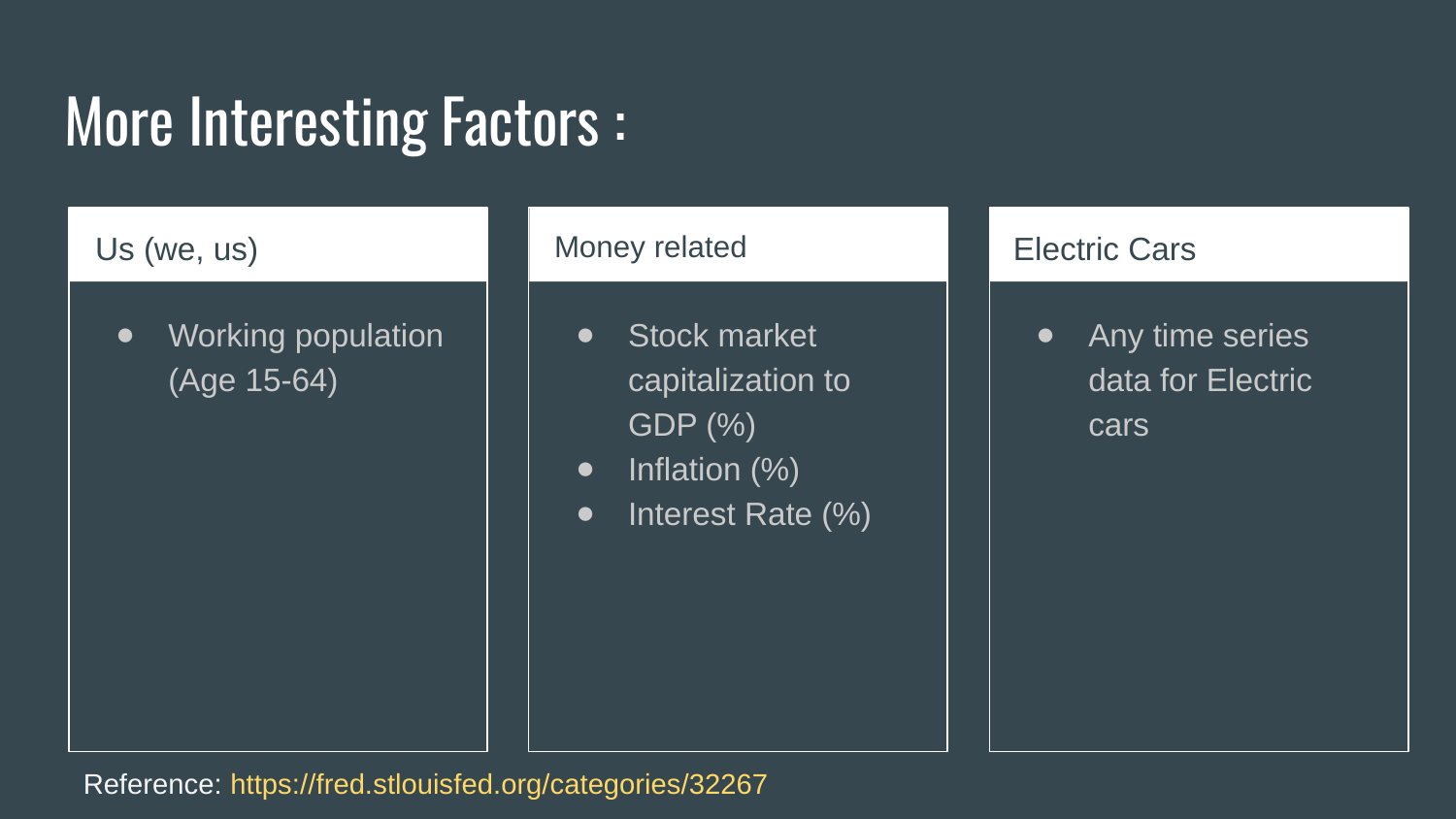

# More Interesting Factors :

Us (we, us)

Money related

Electric Cars
Working population (Age 15-64)

Stock market capitalization to GDP (%)
Inflation (%)
Interest Rate (%)
Any time series data for Electric cars

Reference: https://fred.stlouisfed.org/categories/32267